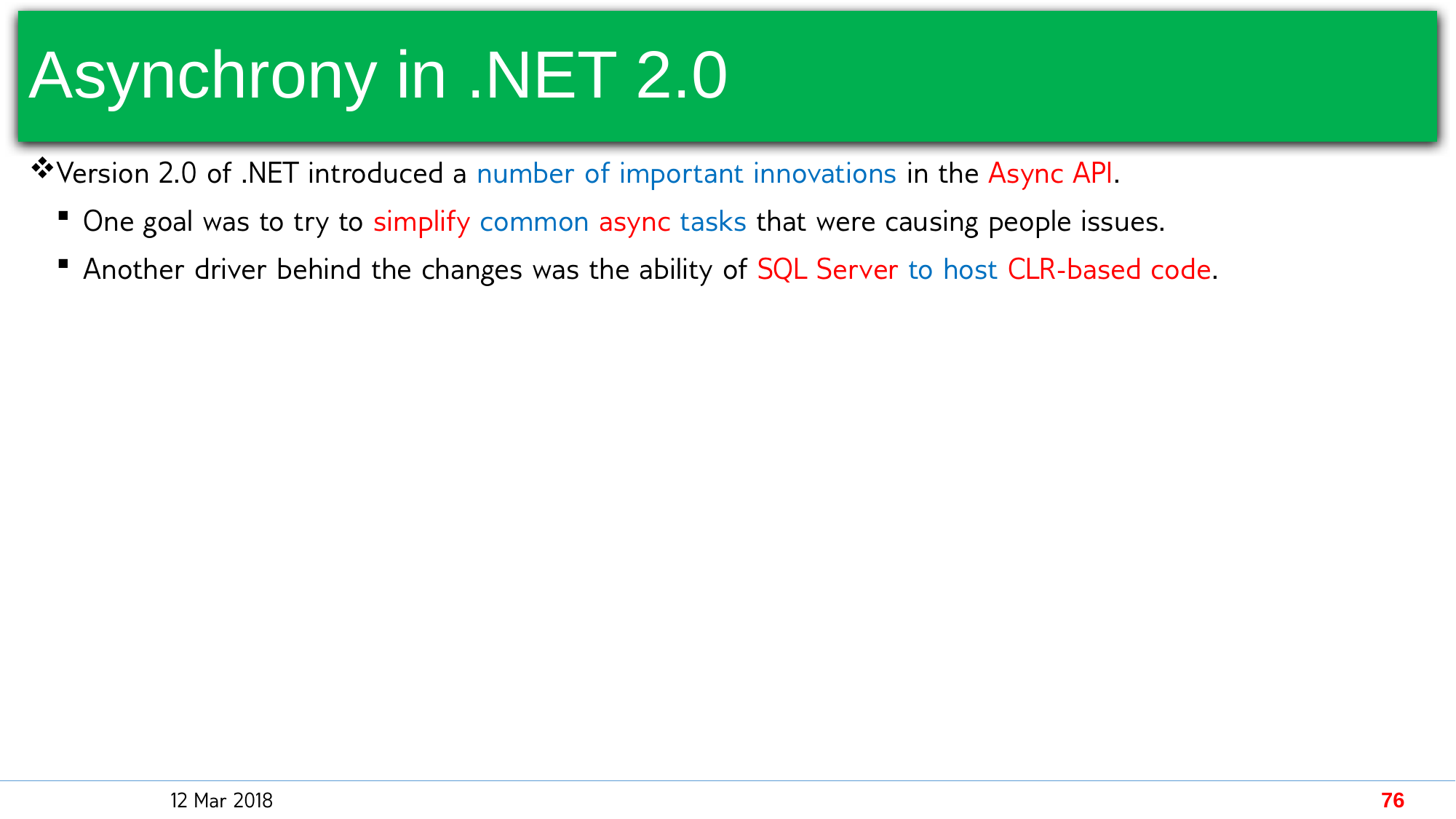

# Asynchrony in .NET 2.0
Version 2.0 of .NET introduced a number of important innovations in the Async API.
One goal was to try to simplify common async tasks that were causing people issues.
Another driver behind the changes was the ability of SQL Server to host CLR-based code.
12 Mar 2018
76